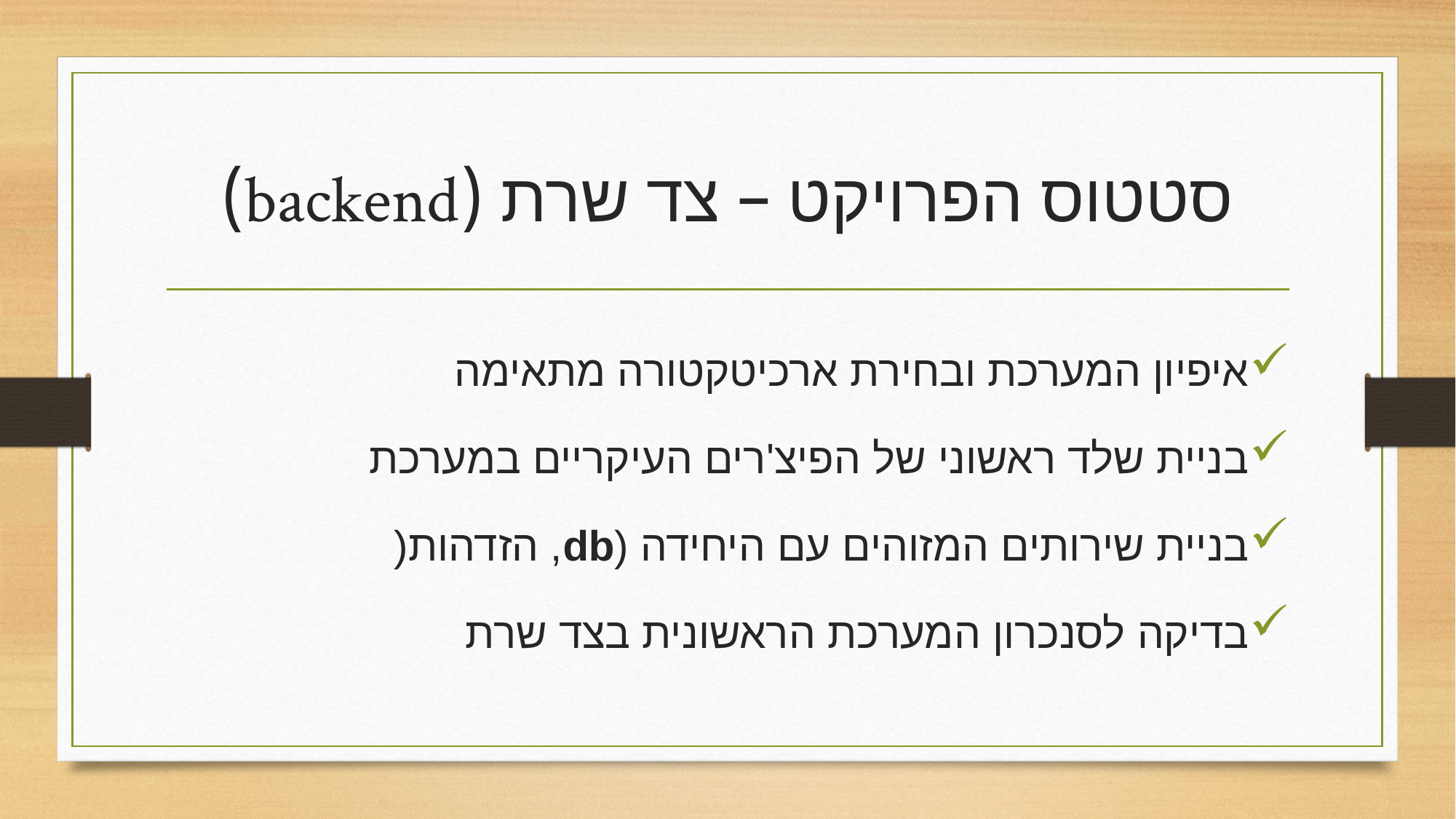

# סטטוס הפרויקט – צד שרת (backend)
איפיון המערכת ובחירת ארכיטקטורה מתאימה
בניית שלד ראשוני של הפיצ'רים העיקריים במערכת
בניית שירותים המזוהים עם היחידה (db, הזדהות(
בדיקה לסנכרון המערכת הראשונית בצד שרת